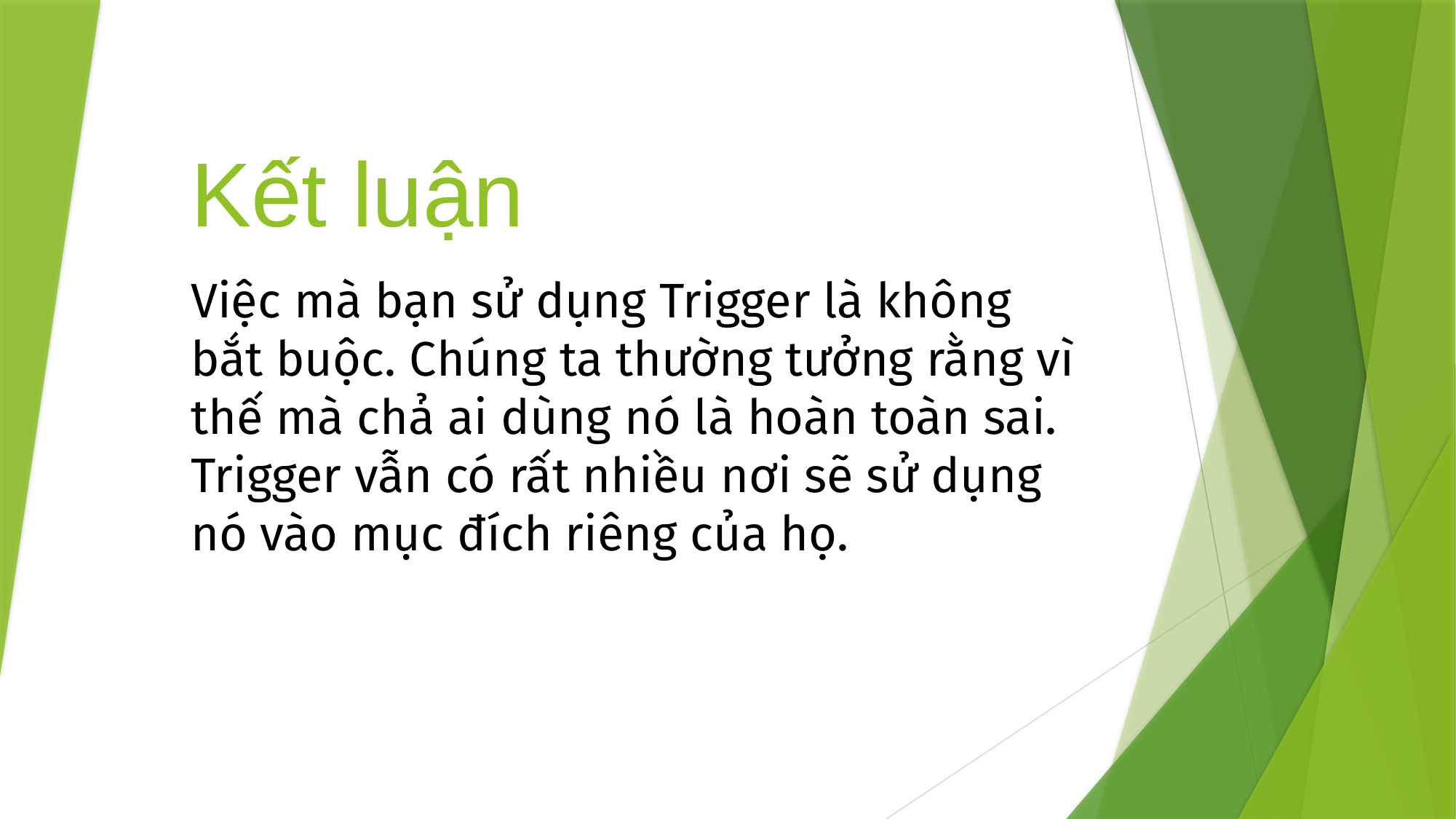

# Kết luận
Việc mà bạn sử dụng Trigger là không bắt buộc. Chúng ta thường tưởng rằng vì thế mà chả ai dùng nó là hoàn toàn sai. Trigger vẫn có rất nhiều nơi sẽ sử dụng nó vào mục đích riêng của họ.